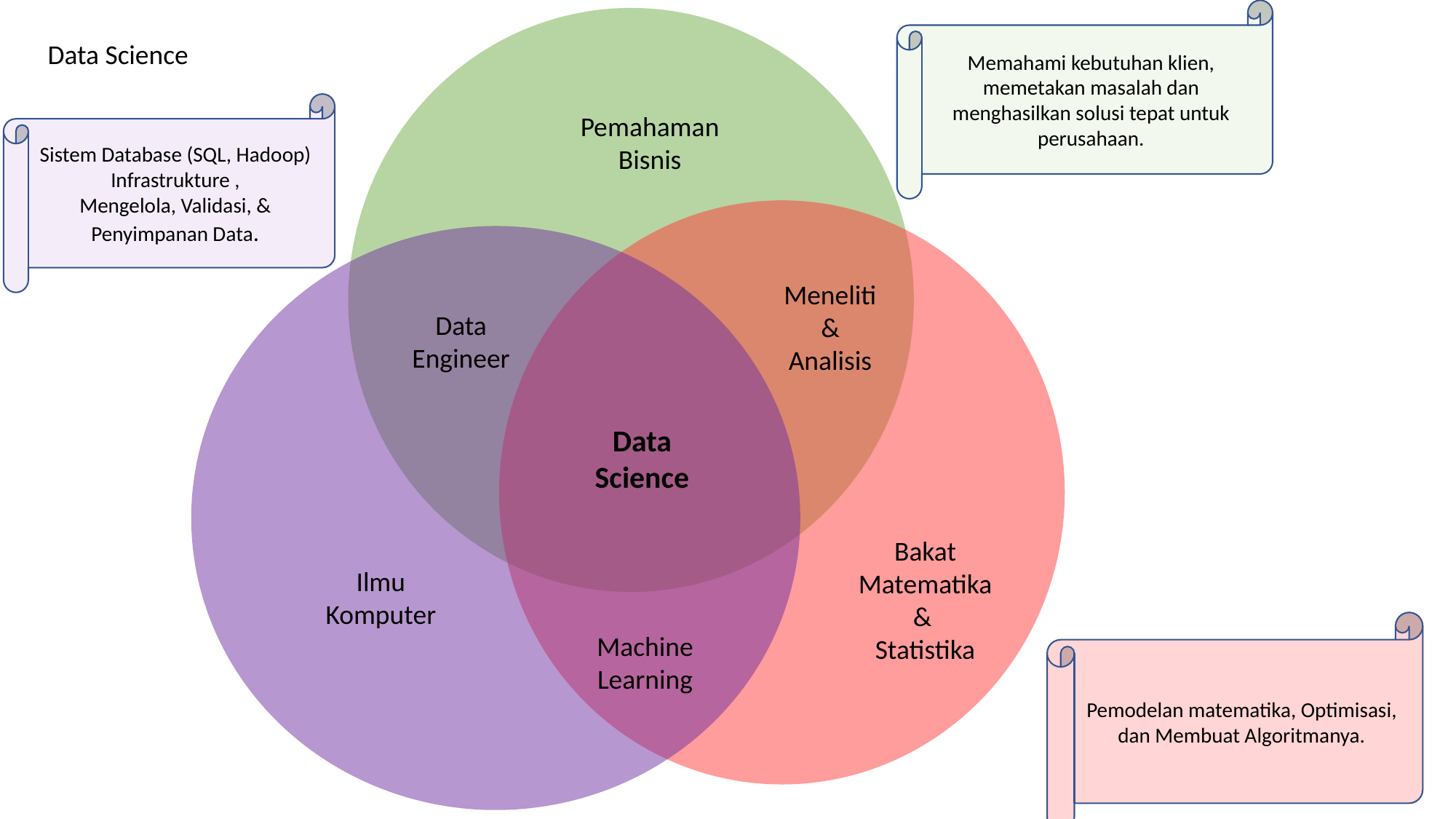

Memahami kebutuhan klien, memetakan masalah dan menghasilkan solusi tepat untuk perusahaan.
Pemahaman Bisnis
Sistem Database (SQL, Hadoop)
Infrastrukture ,
Mengelola, Validasi, & Penyimpanan Data.

Meneliti & Analisis
Data Engineer
Data Science
Ilmu Komputer
Bakat Matematika &
Statistika
Machine Learning
Pemodelan matematika, Optimisasi, dan Membuat Algoritmanya.
Data Science